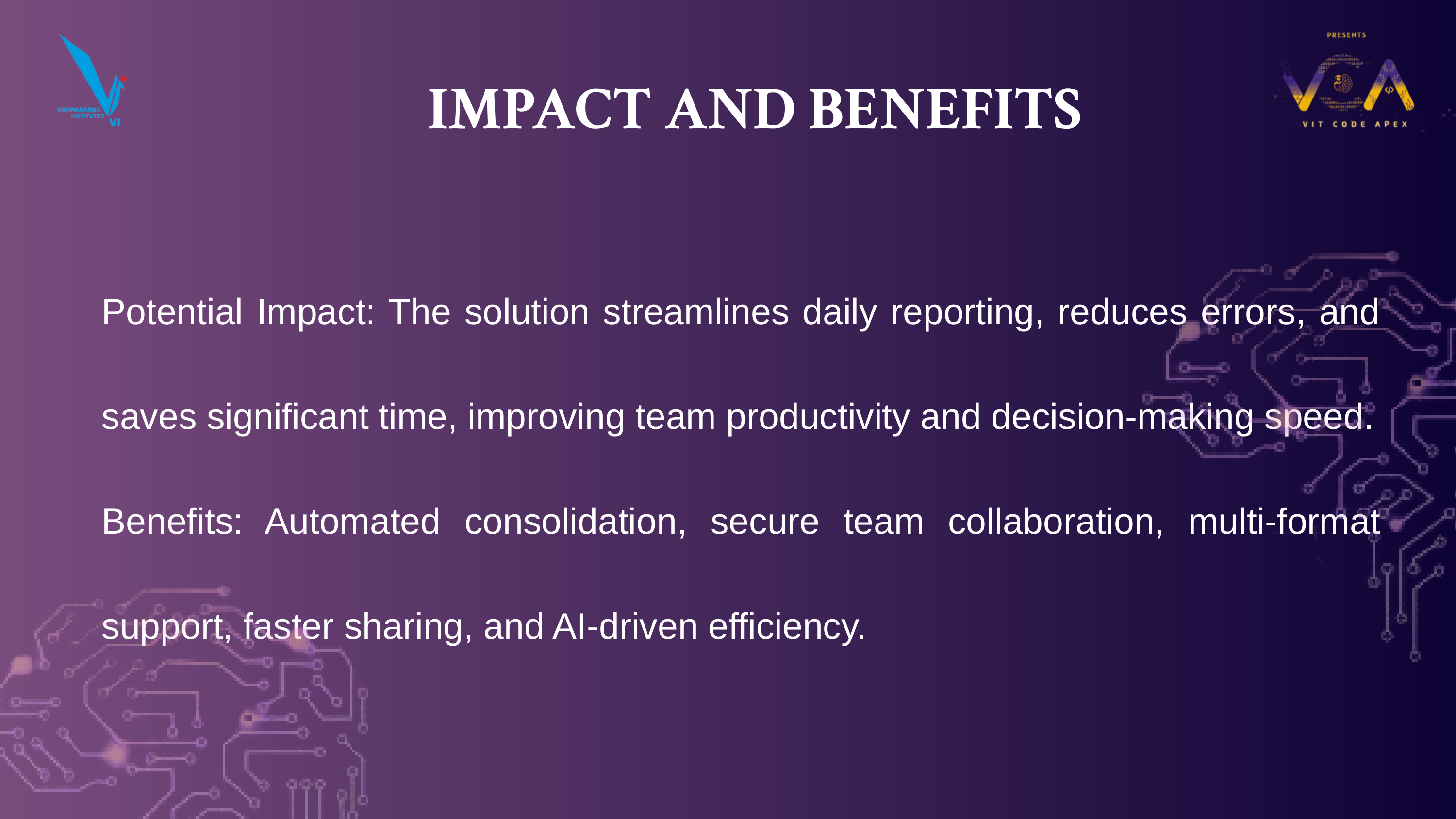

IMPACT AND BENEFITS

Potential Impact: The solution streamlines daily reporting, reduces errors, and saves significant time, improving team productivity and decision-making speed.
Benefits: Automated consolidation, secure team collaboration, multi-format support, faster sharing, and AI-driven efficiency.